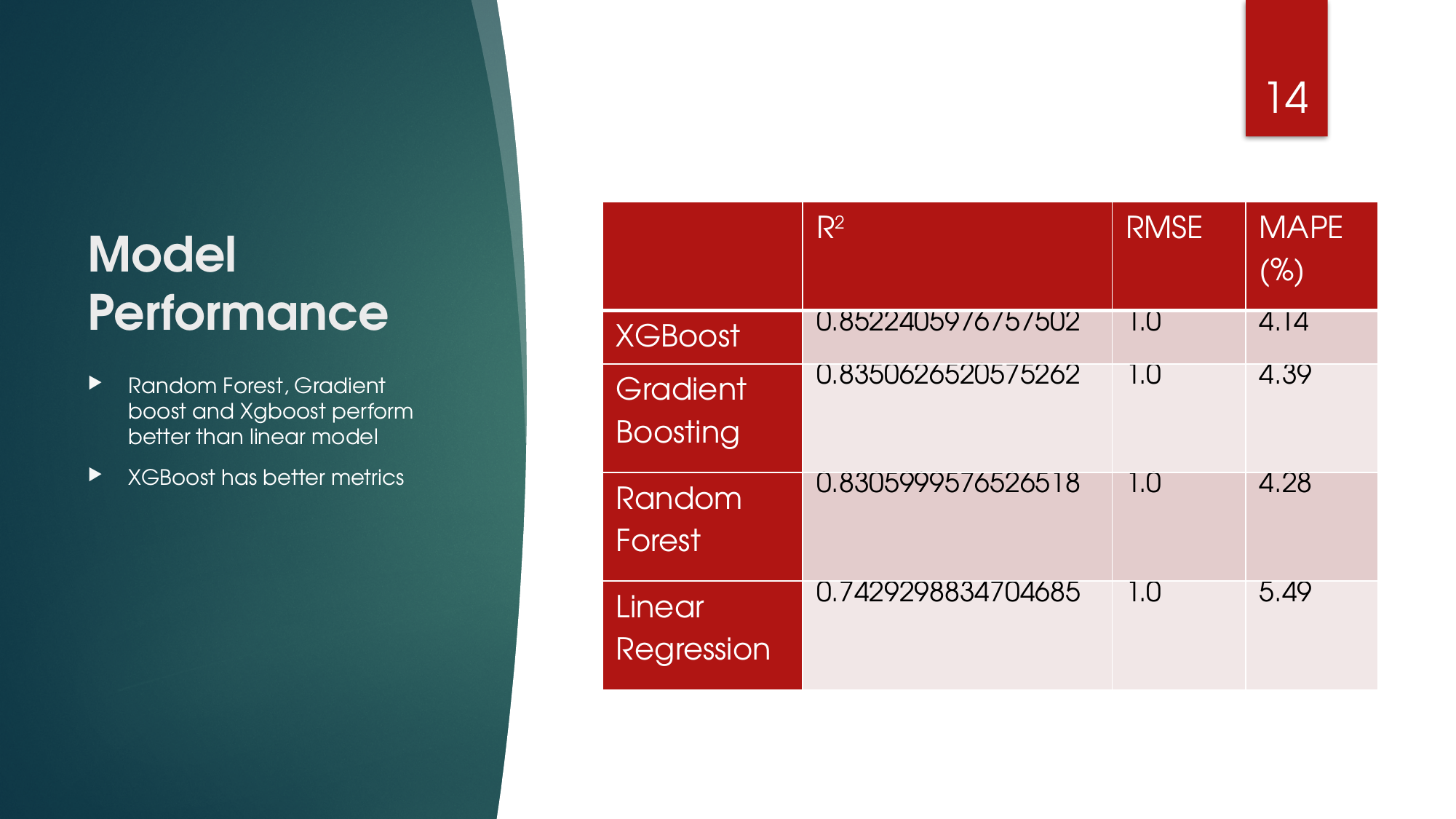

14
# Model Performance
|  | R2 | RMSE | MAPE (%) |
| --- | --- | --- | --- |
| XGBoost | 0.8522405976757502 | 1.0 | 4.14 |
| Gradient Boosting | 0.8350626520575262 | 1.0 | 4.39 |
| Random Forest | 0.8305999576526518 | 1.0 | 4.28 |
| Linear Regression | 0.7429298834704685 | 1.0 | 5.49 |
Random Forest, Gradient boost and Xgboost perform better than linear model
XGBoost has better metrics